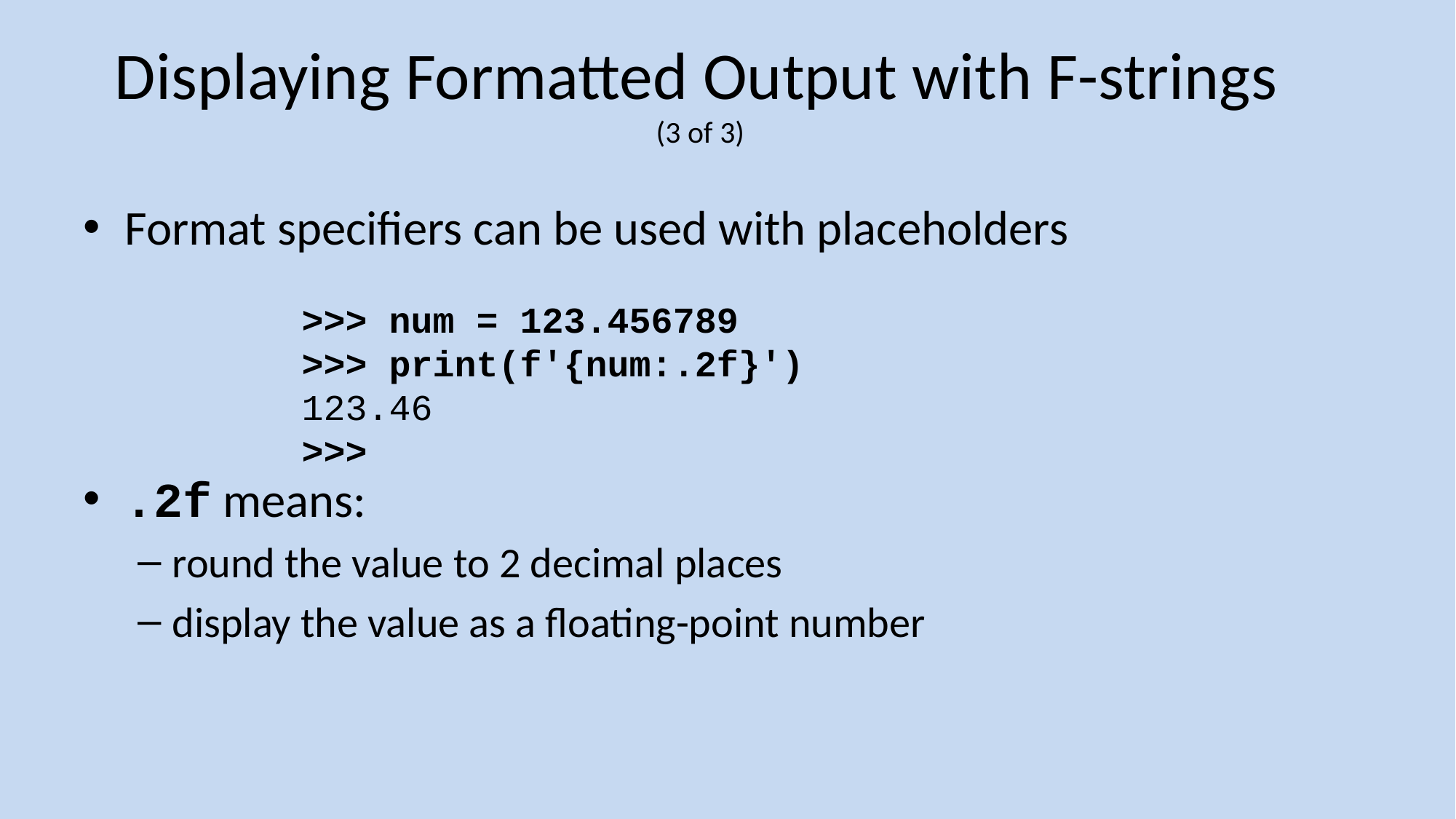

# Displaying Formatted Output with F-strings (3 of 3)
Format specifiers can be used with placeholders

.2f means:
round the value to 2 decimal places
display the value as a floating-point number

>>> num = 123.456789
>>> print(f'{num:.2f}')
123.46
>>>